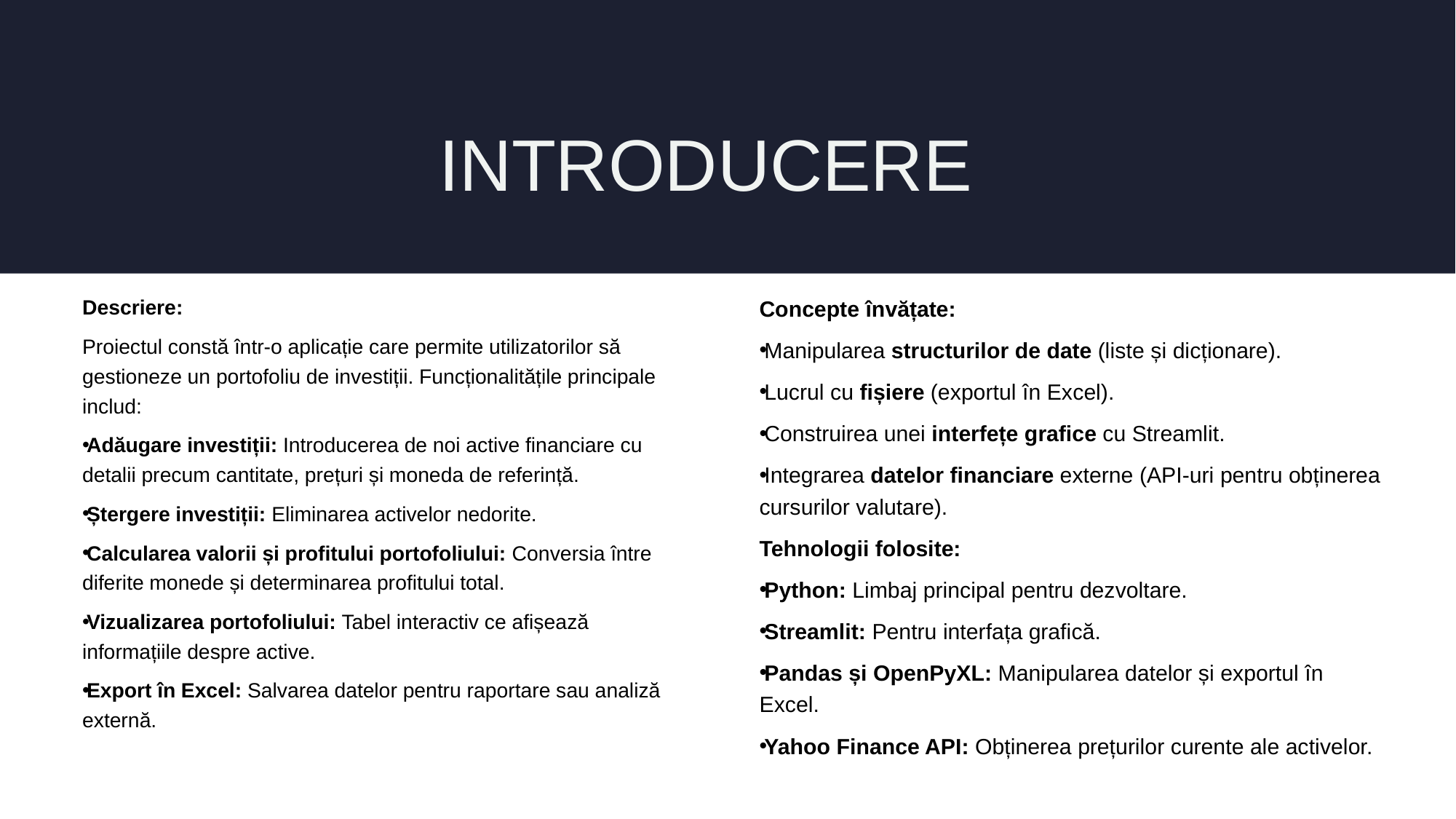

INTRODUCERE
Descriere:
Proiectul constă într-o aplicație care permite utilizatorilor să gestioneze un portofoliu de investiții. Funcționalitățile principale includ:
Adăugare investiții: Introducerea de noi active financiare cu detalii precum cantitate, prețuri și moneda de referință.
Ștergere investiții: Eliminarea activelor nedorite.
Calcularea valorii și profitului portofoliului: Conversia între diferite monede și determinarea profitului total.
Vizualizarea portofoliului: Tabel interactiv ce afișează informațiile despre active.
Export în Excel: Salvarea datelor pentru raportare sau analiză externă.

Concepte învățate:
Manipularea structurilor de date (liste și dicționare).
Lucrul cu fișiere (exportul în Excel).
Construirea unei interfețe grafice cu Streamlit.
Integrarea datelor financiare externe (API-uri pentru obținerea cursurilor valutare).
Tehnologii folosite:
Python: Limbaj principal pentru dezvoltare.
Streamlit: Pentru interfața grafică.
Pandas și OpenPyXL: Manipularea datelor și exportul în Excel.
Yahoo Finance API: Obținerea prețurilor curente ale activelor.